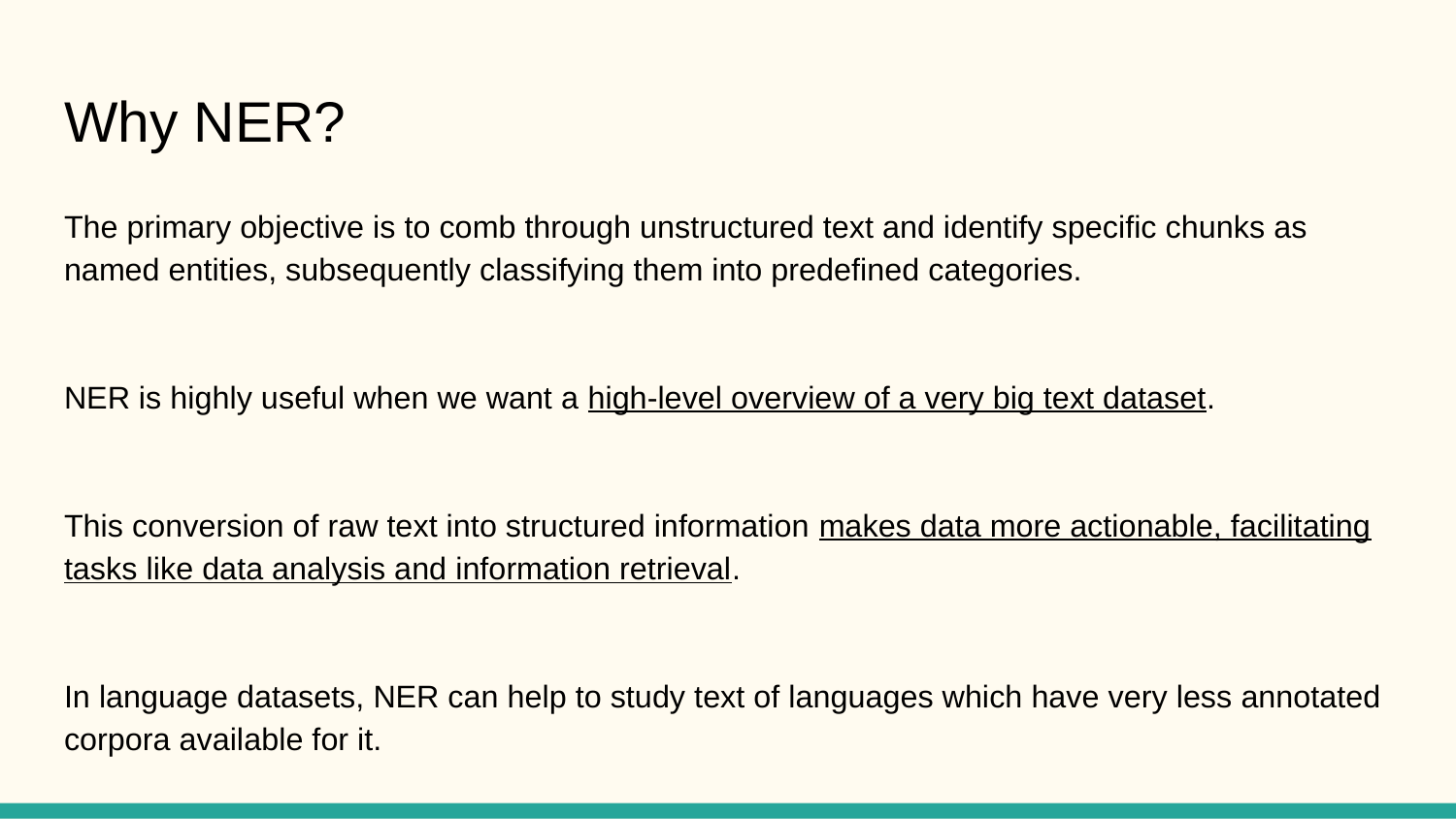

# Why NER?
The primary objective is to comb through unstructured text and identify specific chunks as named entities, subsequently classifying them into predefined categories.

NER is highly useful when we want a high-level overview of a very big text dataset.

This conversion of raw text into structured information makes data more actionable, facilitating tasks like data analysis and information retrieval.

In language datasets, NER can help to study text of languages which have very less annotated corpora available for it.